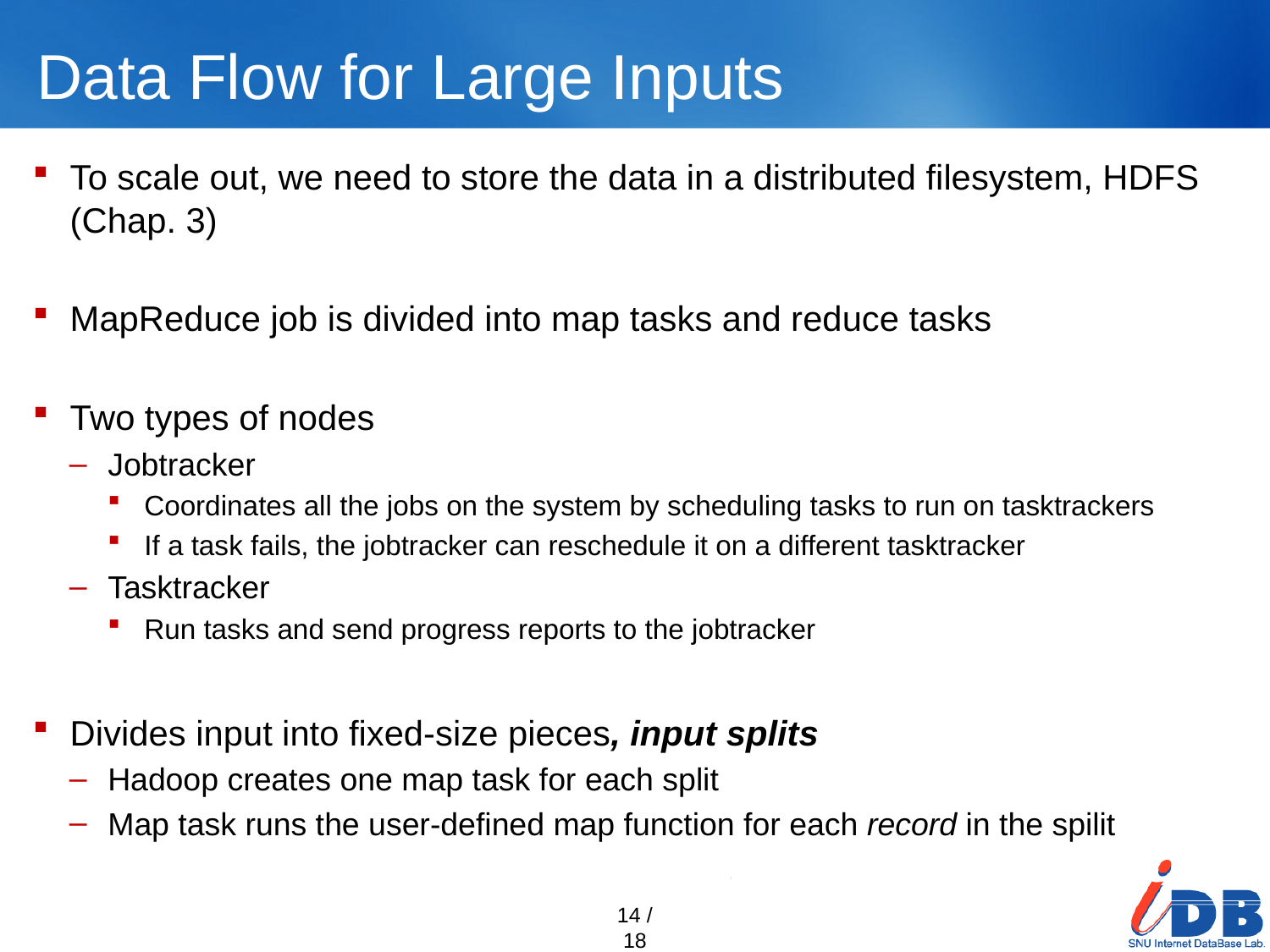

# Data Flow for Large Inputs
To scale out, we need to store the data in a distributed filesystem, HDFS (Chap. 3)

MapReduce job is divided into map tasks and reduce tasks

Two types of nodes
Jobtracker
Coordinates all the jobs on the system by scheduling tasks to run on tasktrackers
If a task fails, the jobtracker can reschedule it on a different tasktracker
Tasktracker
Run tasks and send progress reports to the jobtracker

Divides input into fixed-size pieces, input splits
Hadoop creates one map task for each split
Map task runs the user-defined map function for each record in the spilit
14 / 18